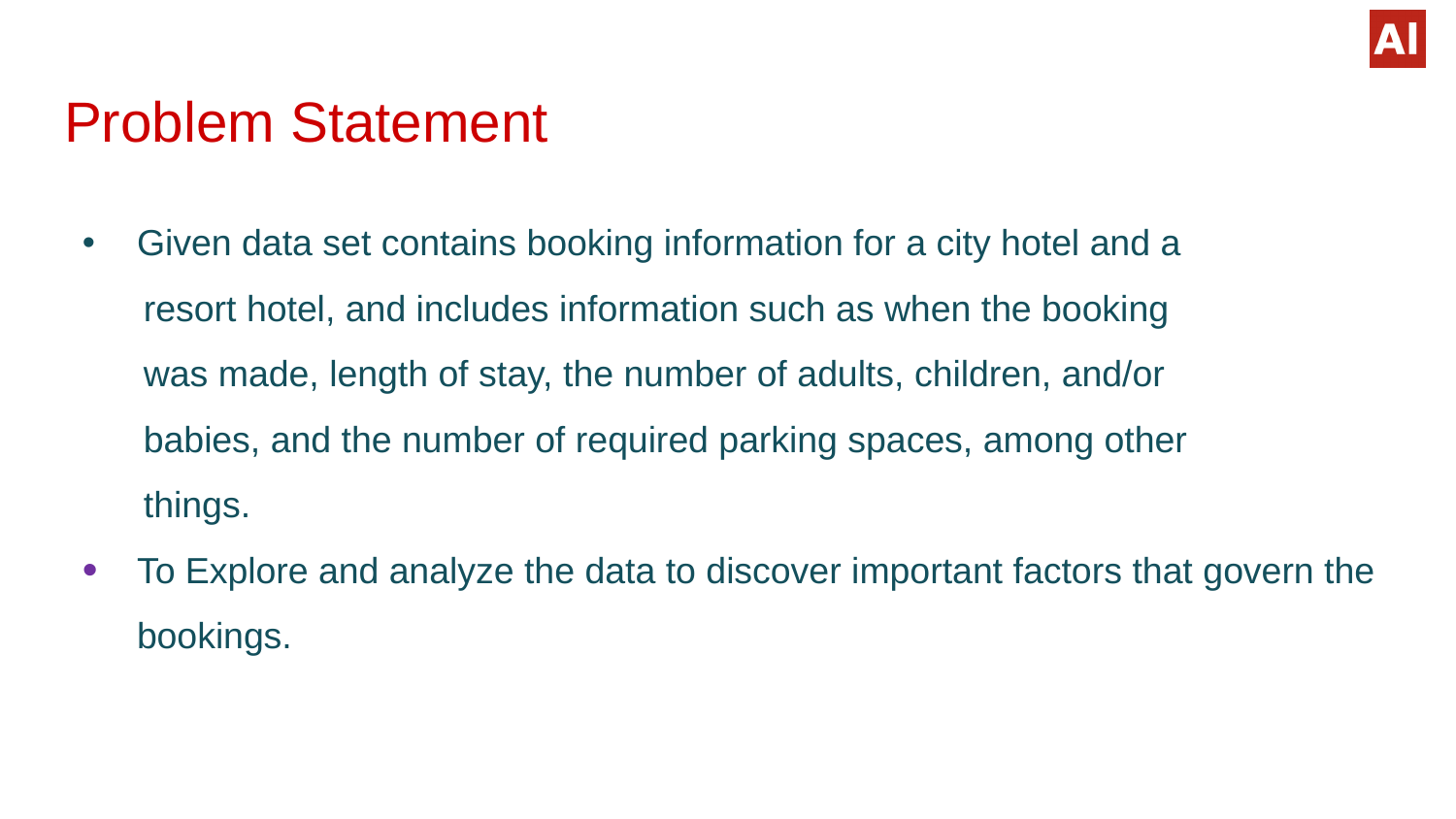

# Problem Statement
Given data set contains booking information for a city hotel and a
      resort hotel, and includes information such as when the booking
      was made, length of stay, the number of adults, children, and/or
      babies, and the number of required parking spaces, among other
      things.
To Explore and analyze the data to discover important factors that govern the bookings.